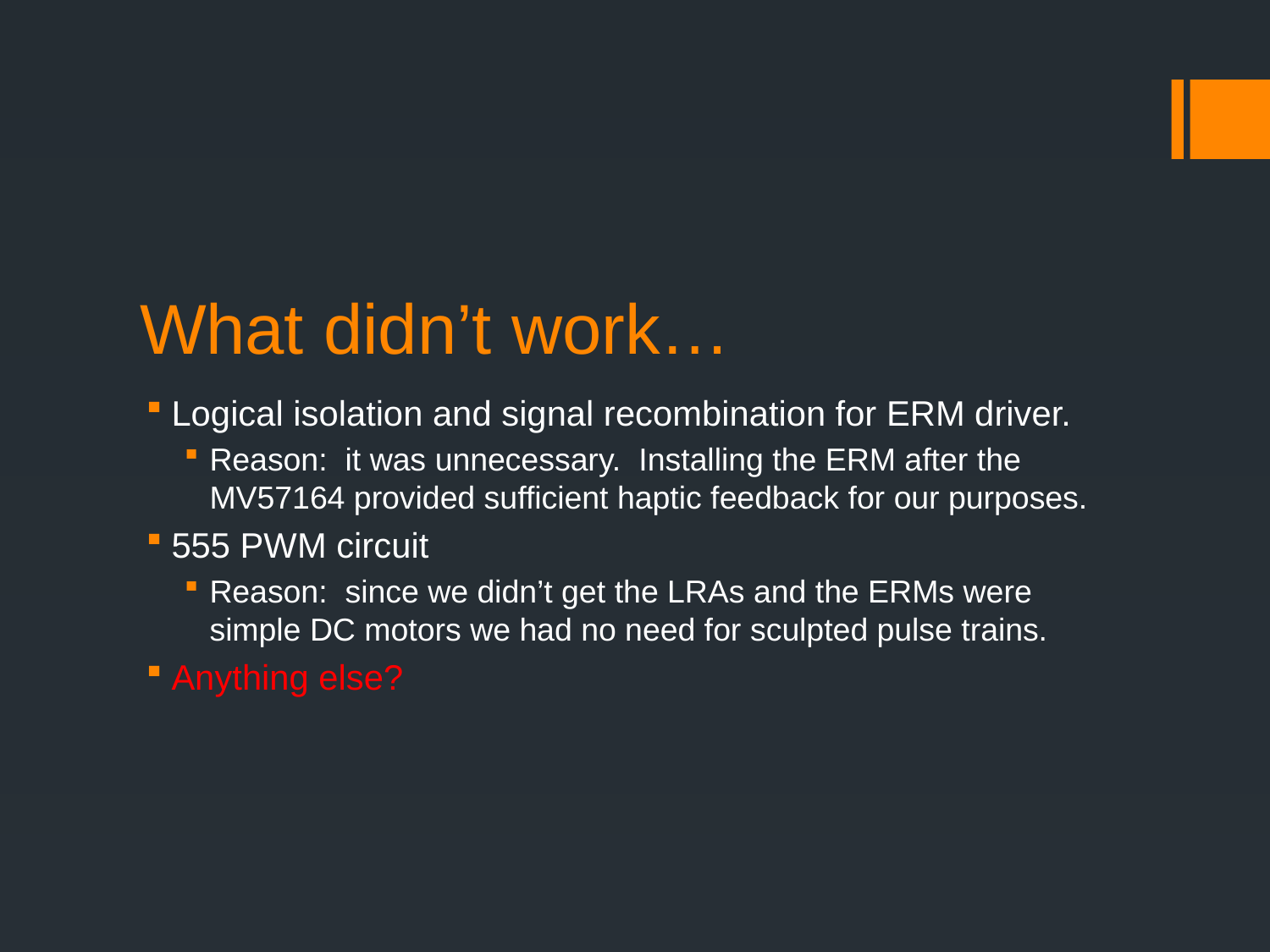

# What didn’t work…
Logical isolation and signal recombination for ERM driver.
Reason:  it was unnecessary.  Installing the ERM after the MV57164 provided sufficient haptic feedback for our purposes.
555 PWM circuit
Reason:  since we didn’t get the LRAs and the ERMs were simple DC motors we had no need for sculpted pulse trains.
Anything else?